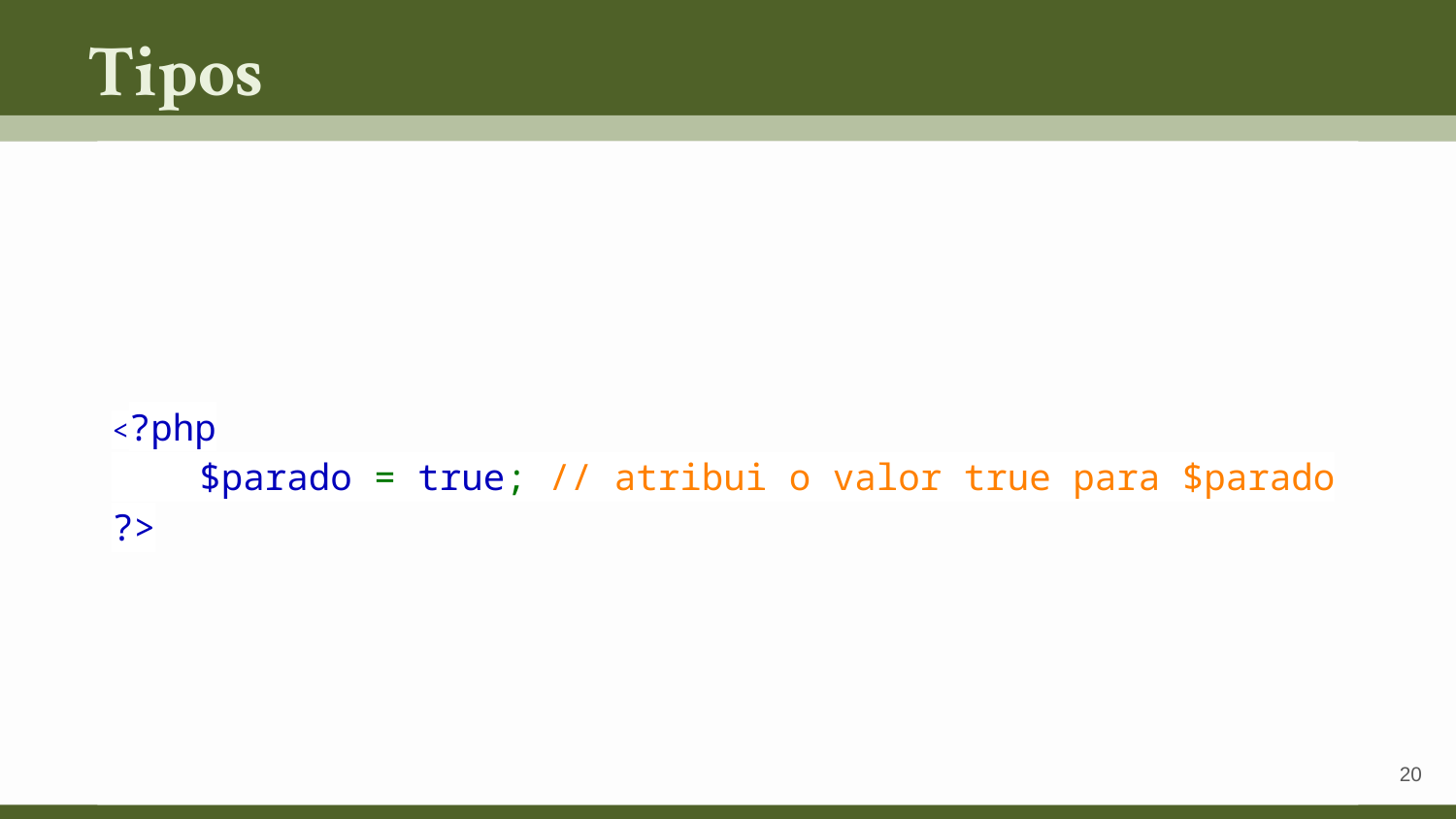

Tipos

<?php
    $parado = true; // atribui o valor true para $parado
?>

20